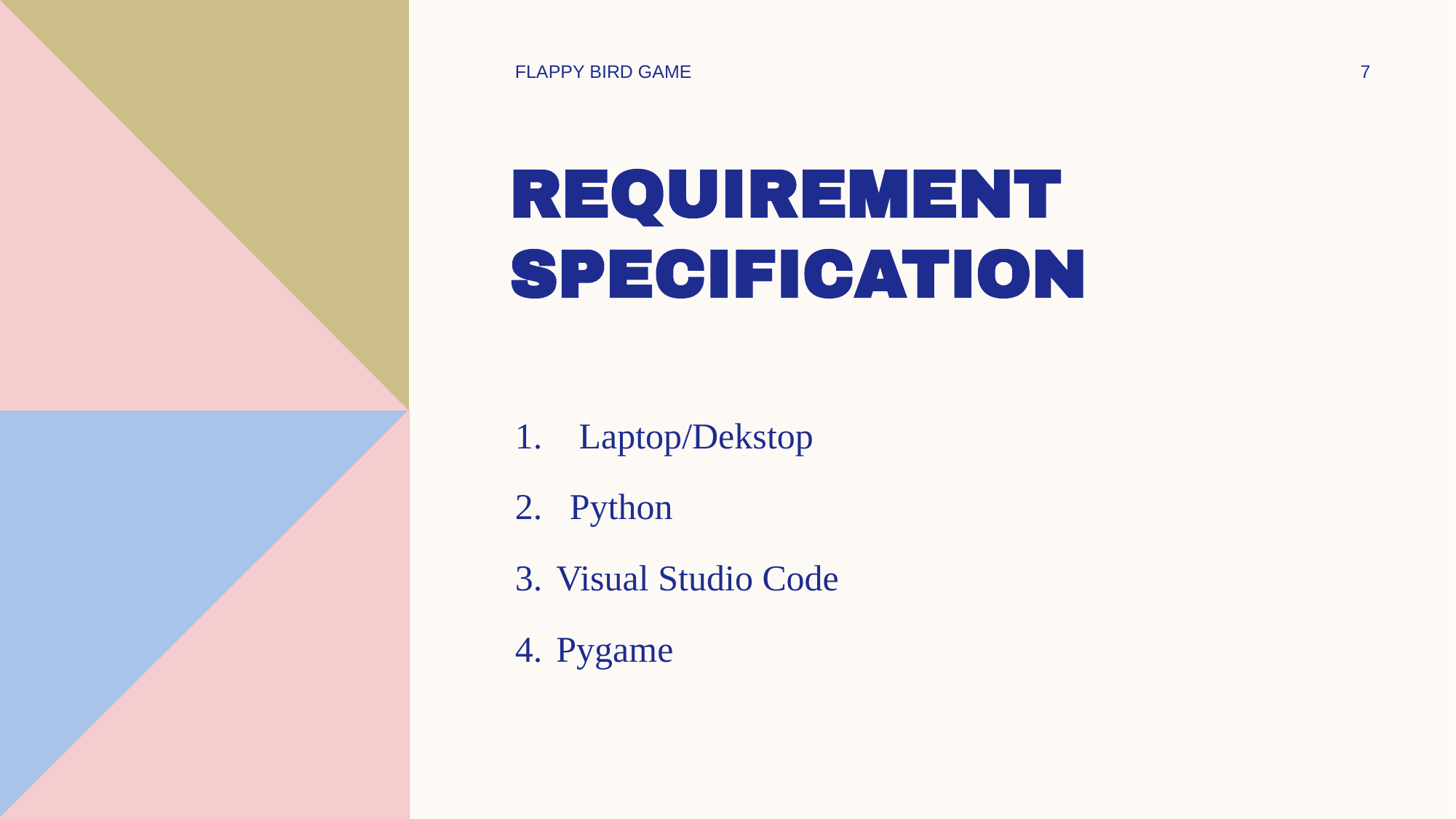

FLAPPY BIRD GAME
7
# REQUIREMENT SPECIFICATION
 Laptop/Dekstop
Python
Visual Studio Code
Pygame